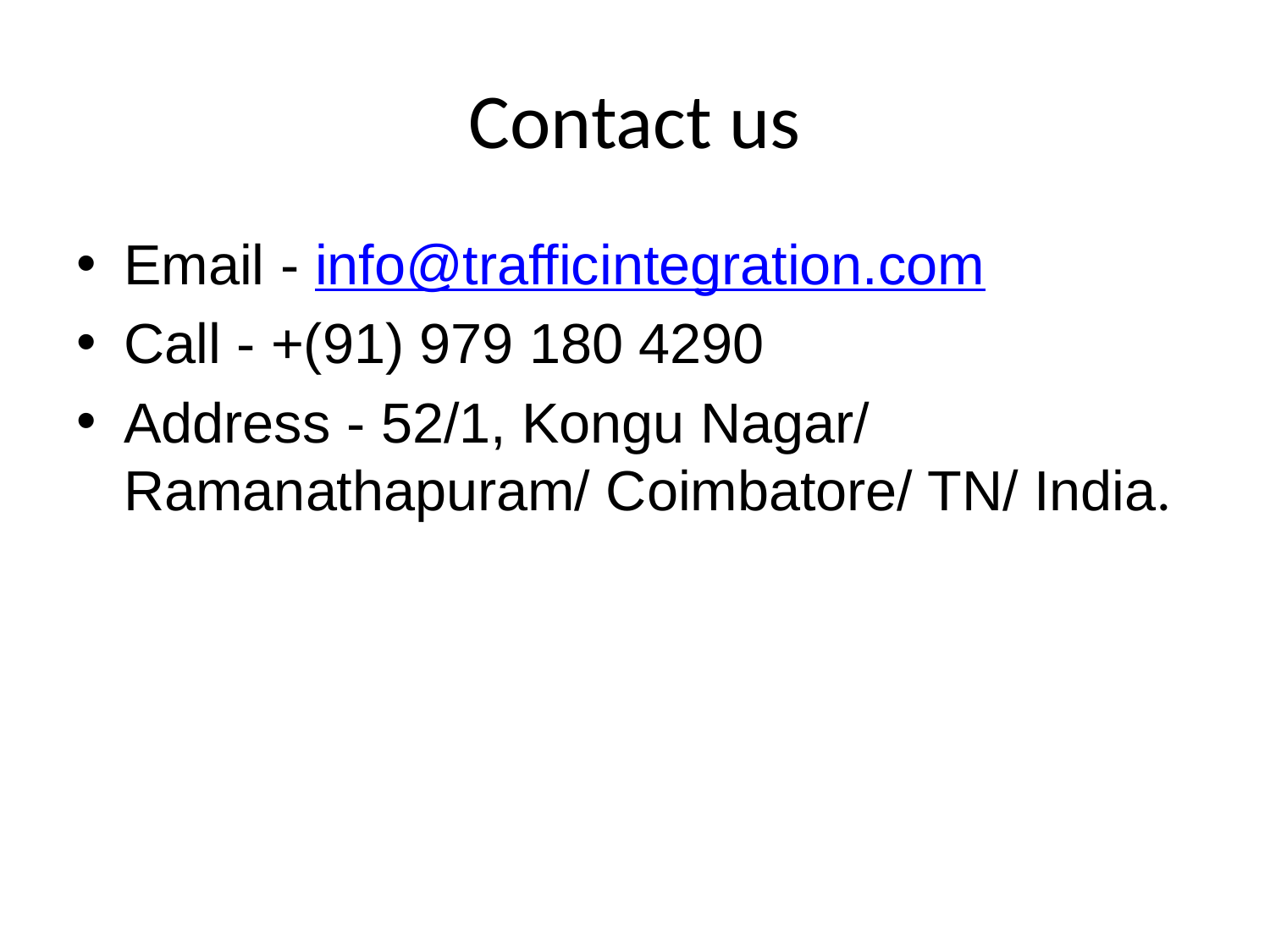

# Contact us
Email - info@trafficintegration.com
Call - +(91) 979 180 4290
Address - 52/1, Kongu Nagar/ Ramanathapuram/ Coimbatore/ TN/ India.